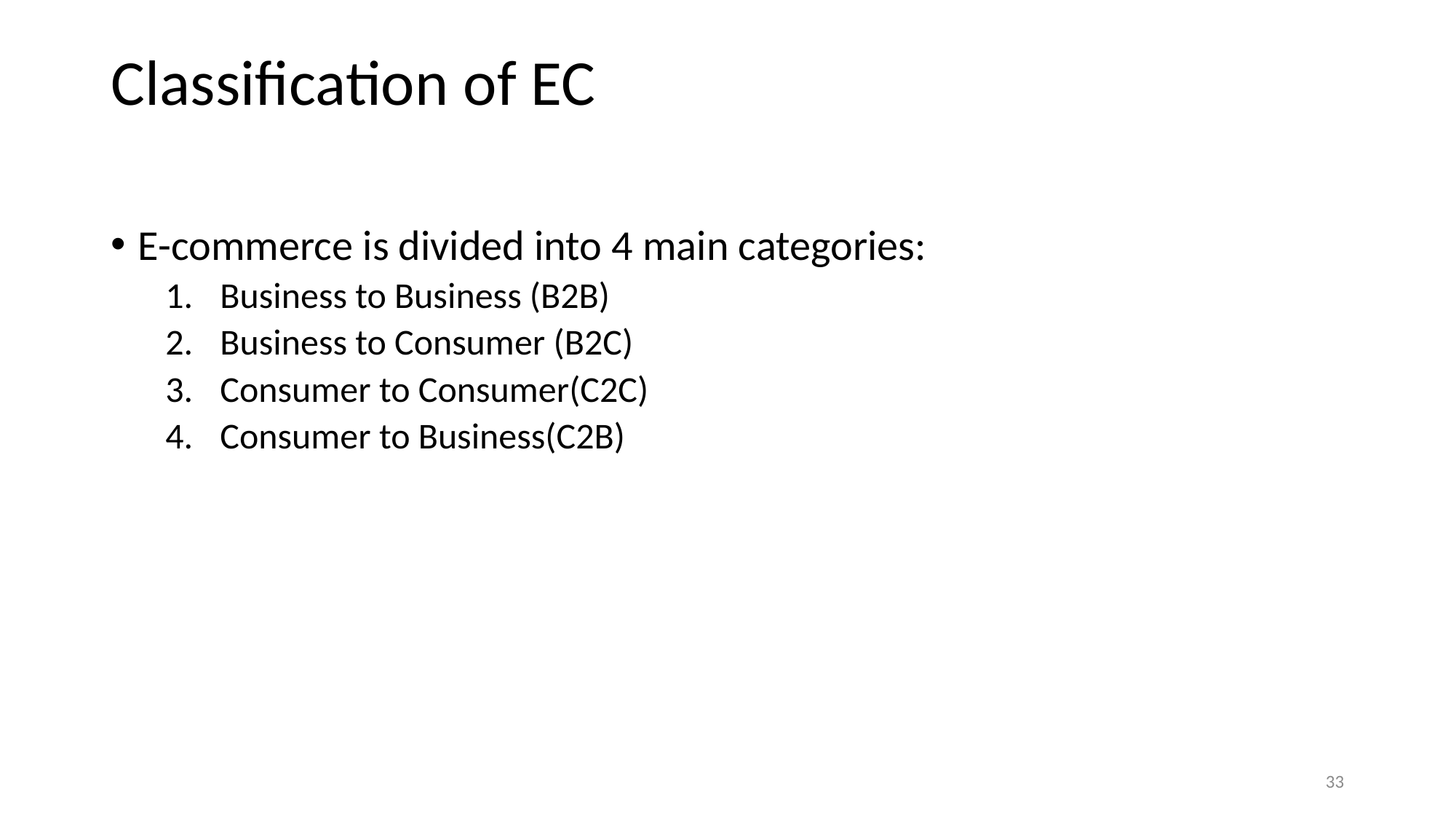

# Classification of EC
E-commerce is divided into 4 main categories:
Business to Business (B2B)
Business to Consumer (B2C)
Consumer to Consumer(C2C)
Consumer to Business(C2B)

33